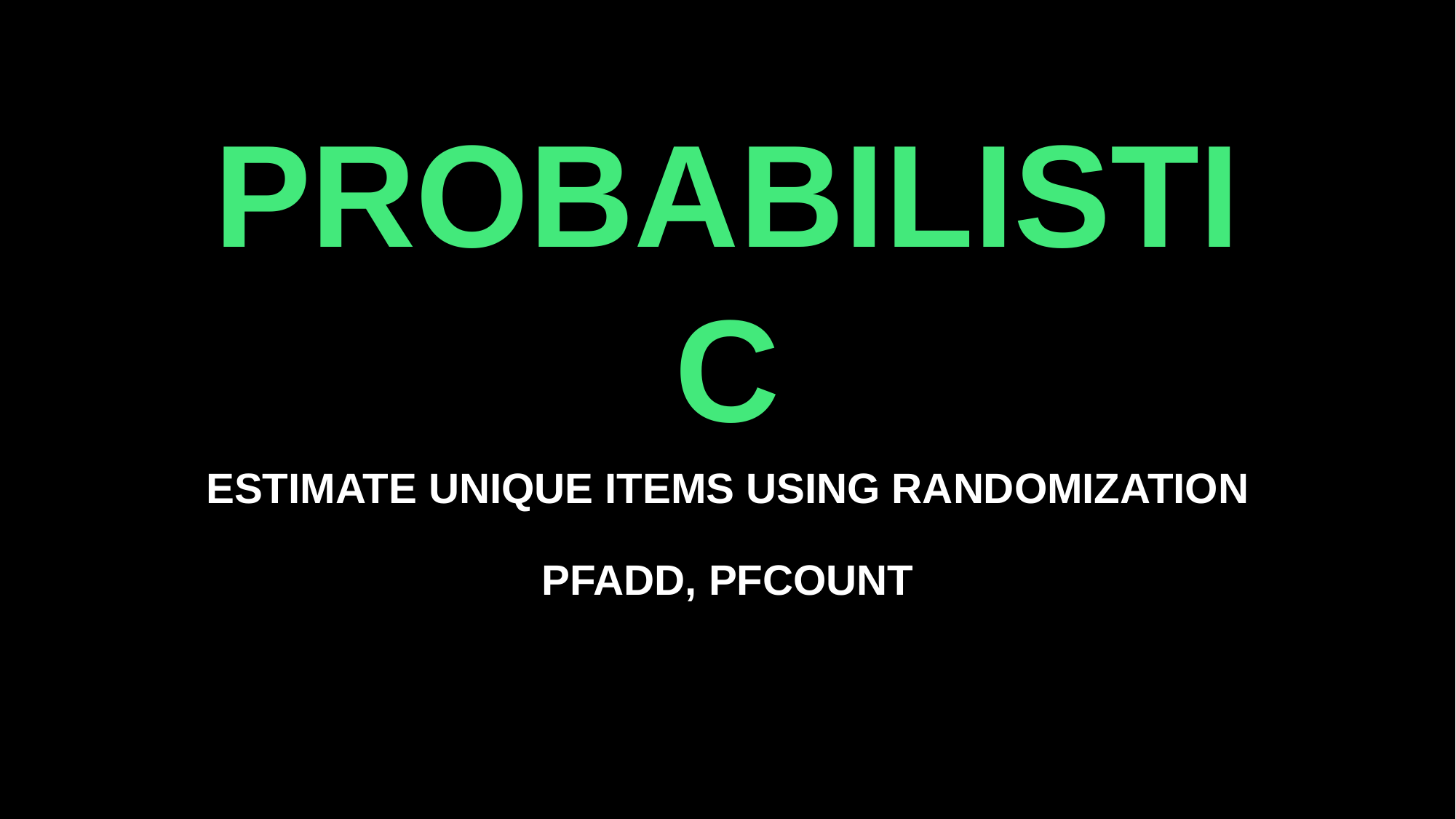

# PROBABILISTIC
ESTIMATE UNIQUE ITEMS USING RANDOMIZATION
PFADD, PFCOUNT